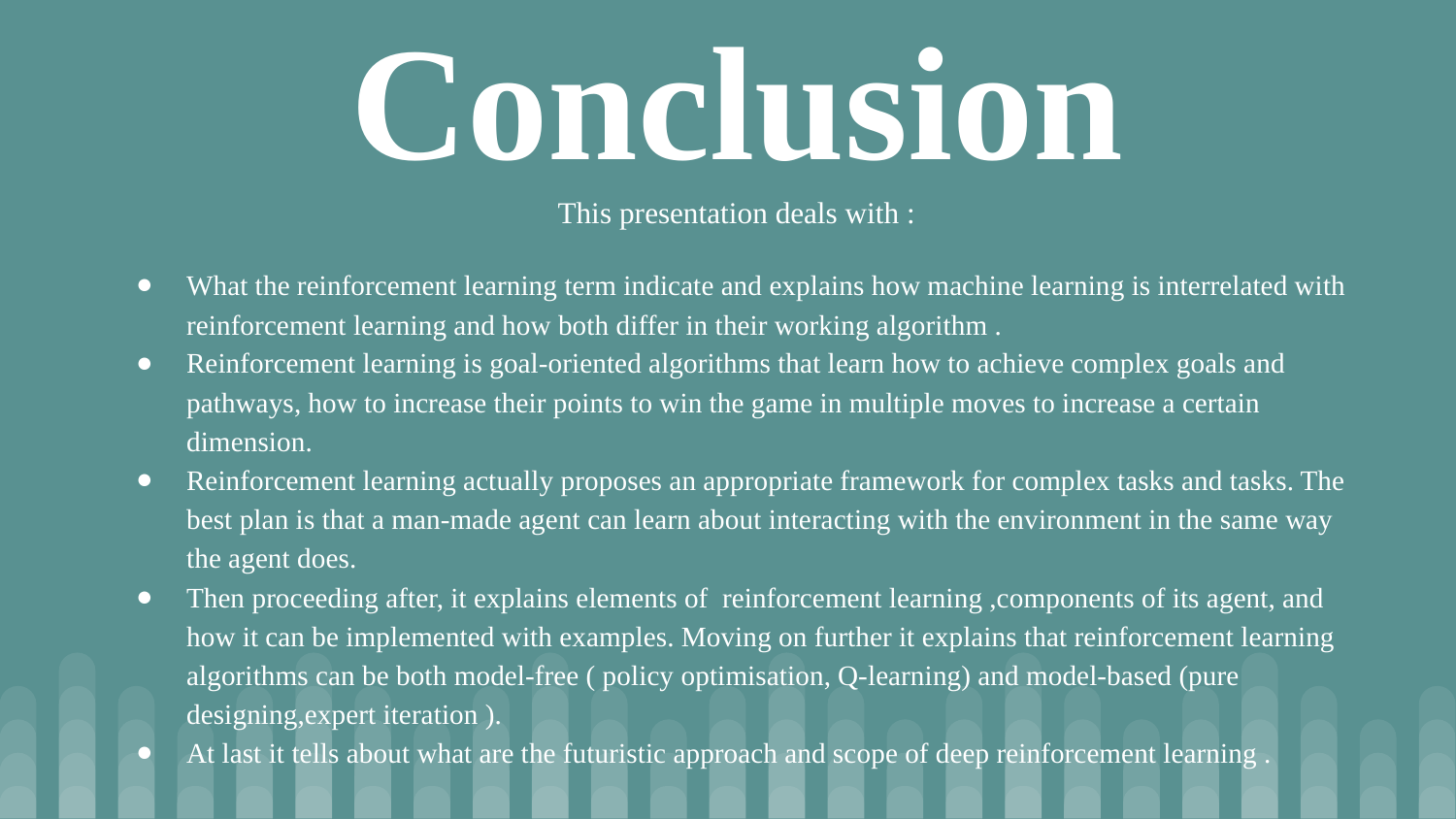

Conclusion
This presentation deals with :
What the reinforcement learning term indicate and explains how machine learning is interrelated with reinforcement learning and how both differ in their working algorithm .
Reinforcement learning is goal-oriented algorithms that learn how to achieve complex goals and pathways, how to increase their points to win the game in multiple moves to increase a certain dimension.
Reinforcement learning actually proposes an appropriate framework for complex tasks and tasks. The best plan is that a man-made agent can learn about interacting with the environment in the same way the agent does.
Then proceeding after, it explains elements of  reinforcement learning ,components of its agent, and how it can be implemented with examples. Moving on further it explains that reinforcement learning algorithms can be both model-free ( policy optimisation, Q-learning) and model-based (pure designing,expert iteration ).
At last it tells about what are the futuristic approach and scope of deep reinforcement learning .